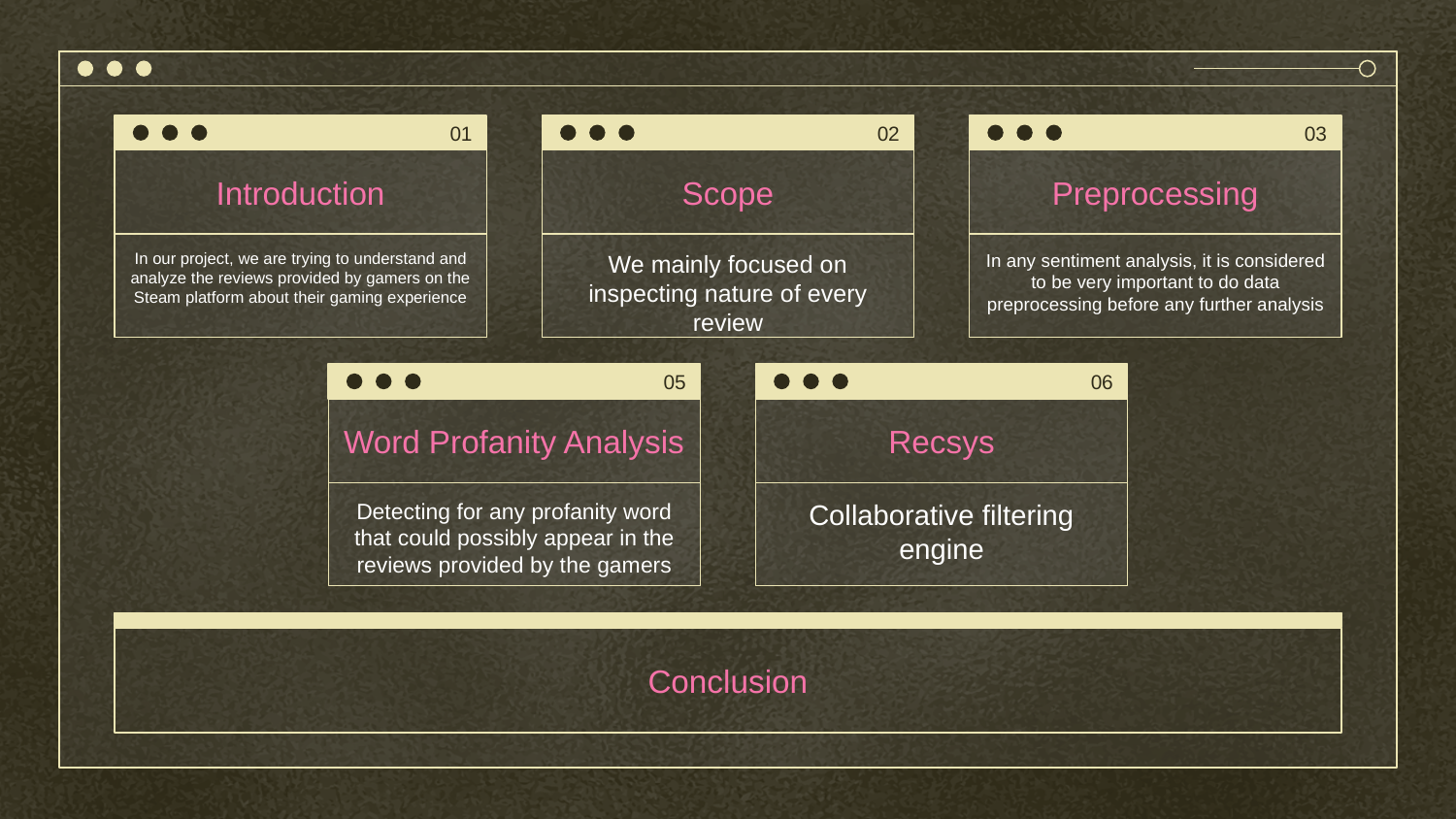

01

02

03
# Introduction
Scope
Preprocessing
In our project, we are trying to understand and analyze the reviews provided by gamers on the Steam platform about their gaming experience

We mainly focused on inspecting nature of every review
In any sentiment analysis, it is considered to be very important to do data preprocessing before any further analysis

05

06
Word Profanity Analysis
Recsys
Detecting for any profanity word that could possibly appear in the reviews provided by the gamers
Collaborative filtering engine

Conclusion